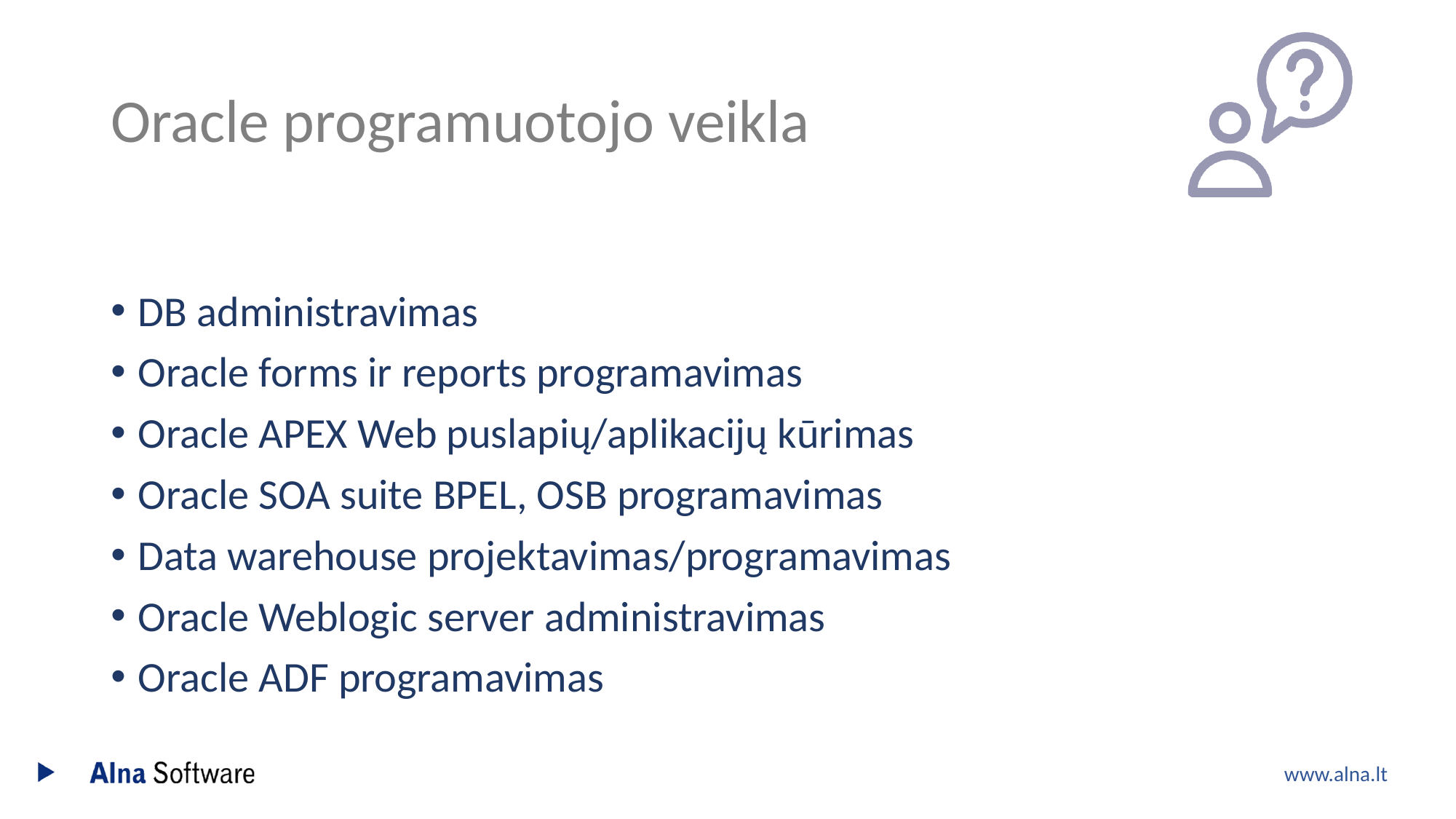

# Oracle programuotojo veikla

DB administravimas
Oracle forms ir reports programavimas
Oracle APEX Web puslapių/aplikacijų kūrimas
Oracle SOA suite BPEL, OSB programavimas
Data warehouse projektavimas/programavimas
Oracle Weblogic server administravimas
Oracle ADF programavimas